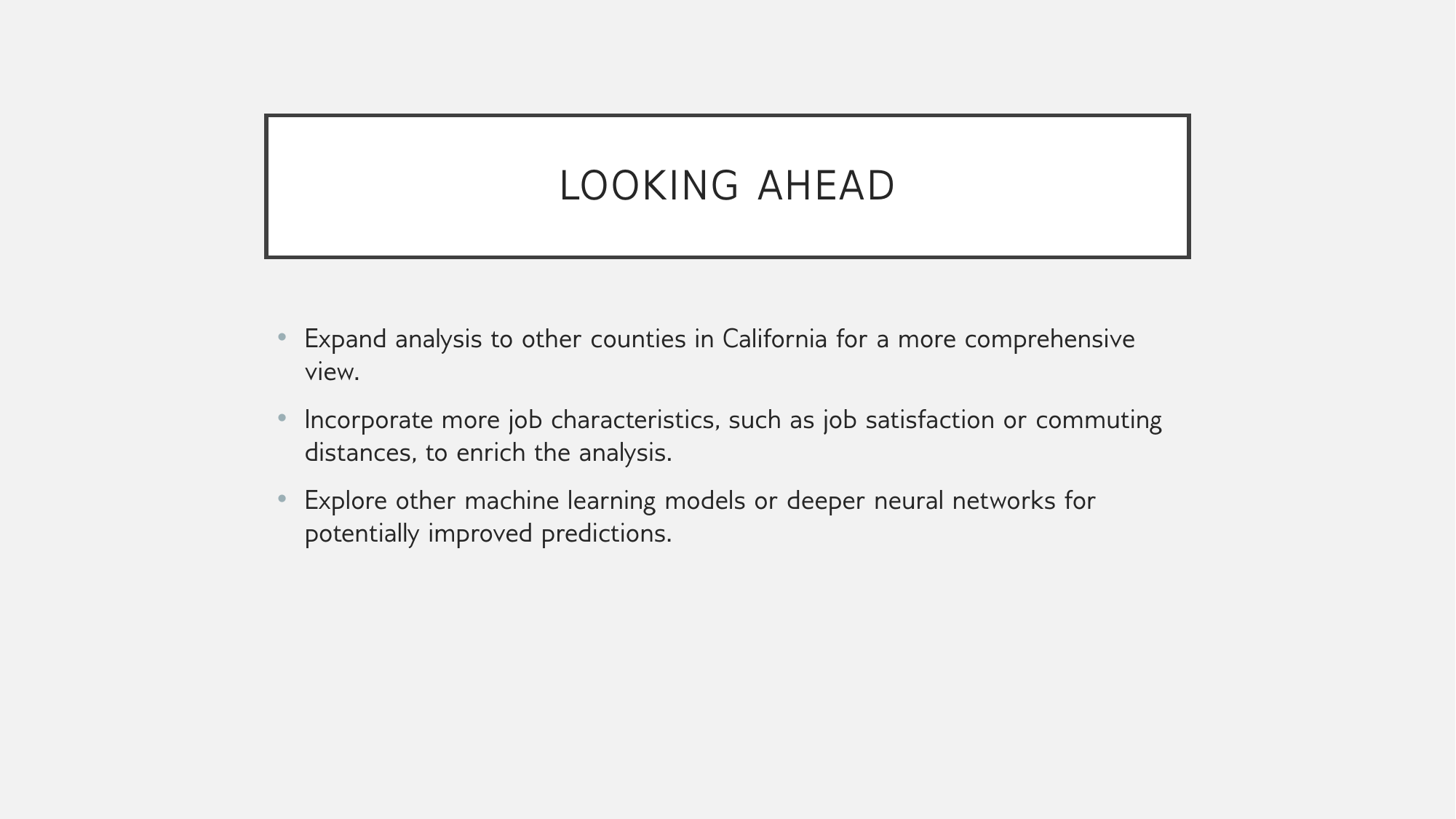

# Looking Ahead
Expand analysis to other counties in California for a more comprehensive view.
Incorporate more job characteristics, such as job satisfaction or commuting distances, to enrich the analysis.
Explore other machine learning models or deeper neural networks for potentially improved predictions.